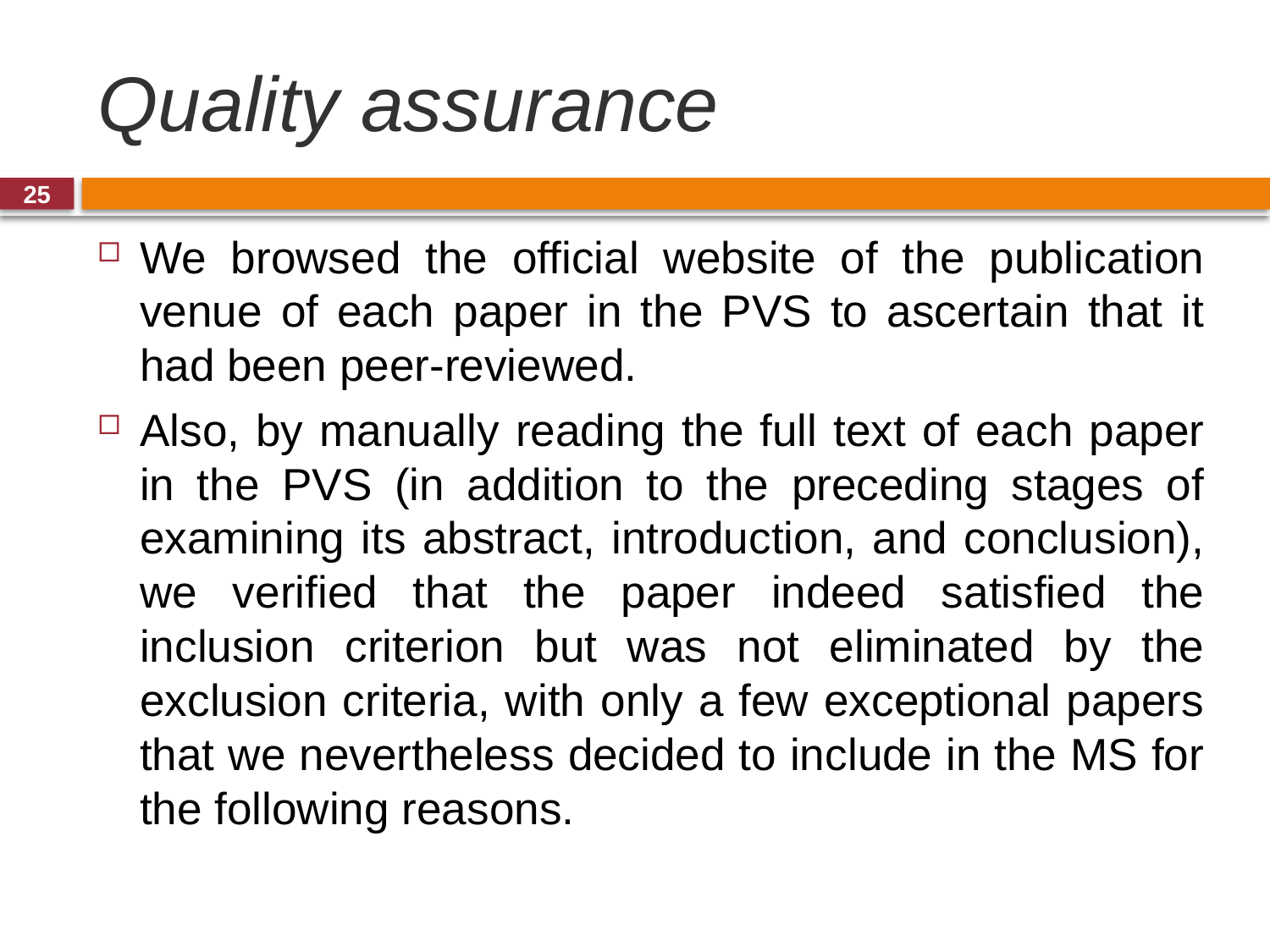

# Quality assurance
25
We browsed the official website of the publication venue of each paper in the PVS to ascertain that it had been peer-reviewed.
Also, by manually reading the full text of each paper in the PVS (in addition to the preceding stages of examining its abstract, introduction, and conclusion), we verified that the paper indeed satisfied the inclusion criterion but was not eliminated by the exclusion criteria, with only a few exceptional papers that we nevertheless decided to include in the MS for the following reasons.